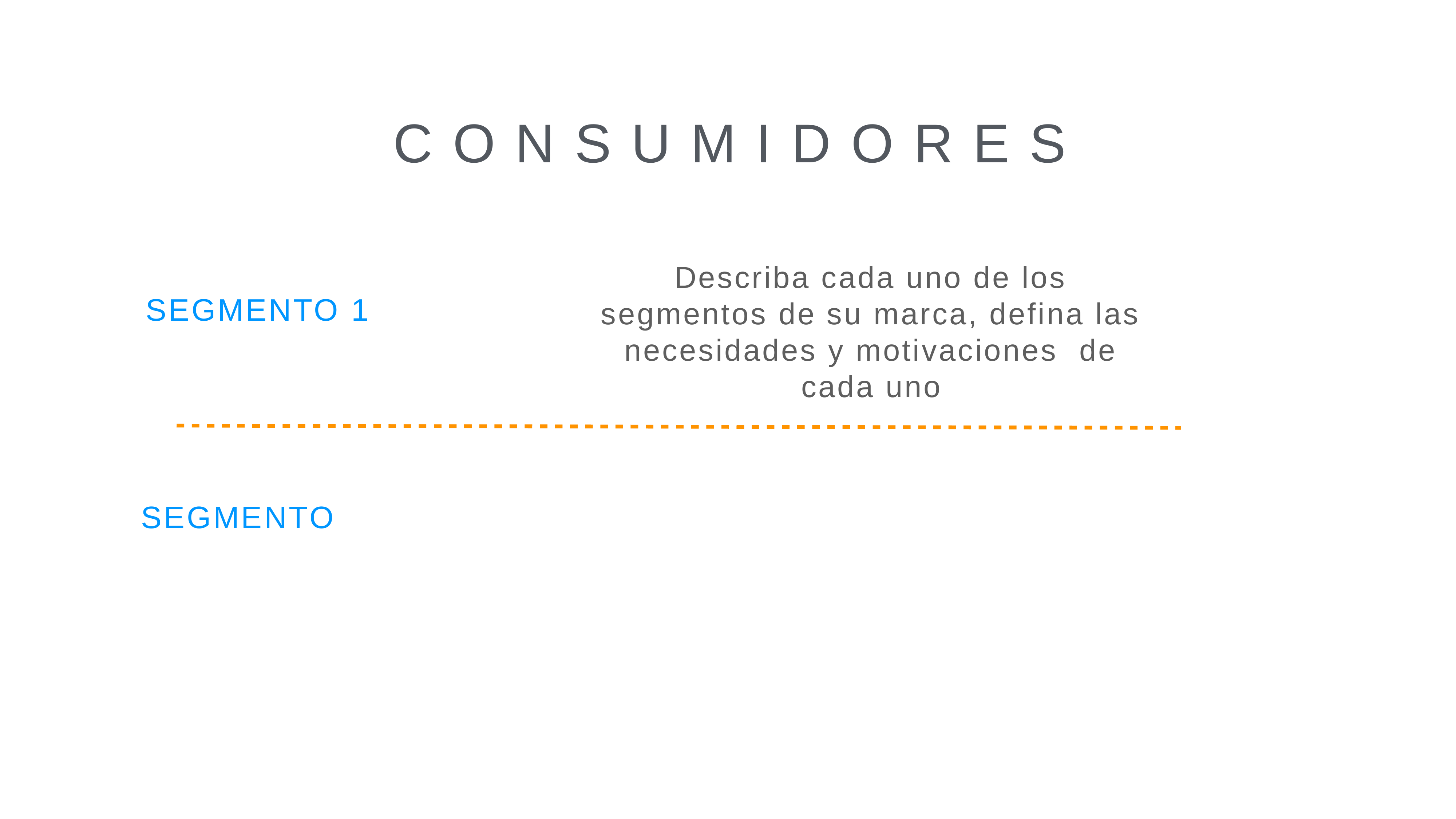

# consumidores
Describa cada uno de los segmentos de su marca, defina las necesidades y motivaciones  de cada uno
SEGMENTO 1

SEGMENTO